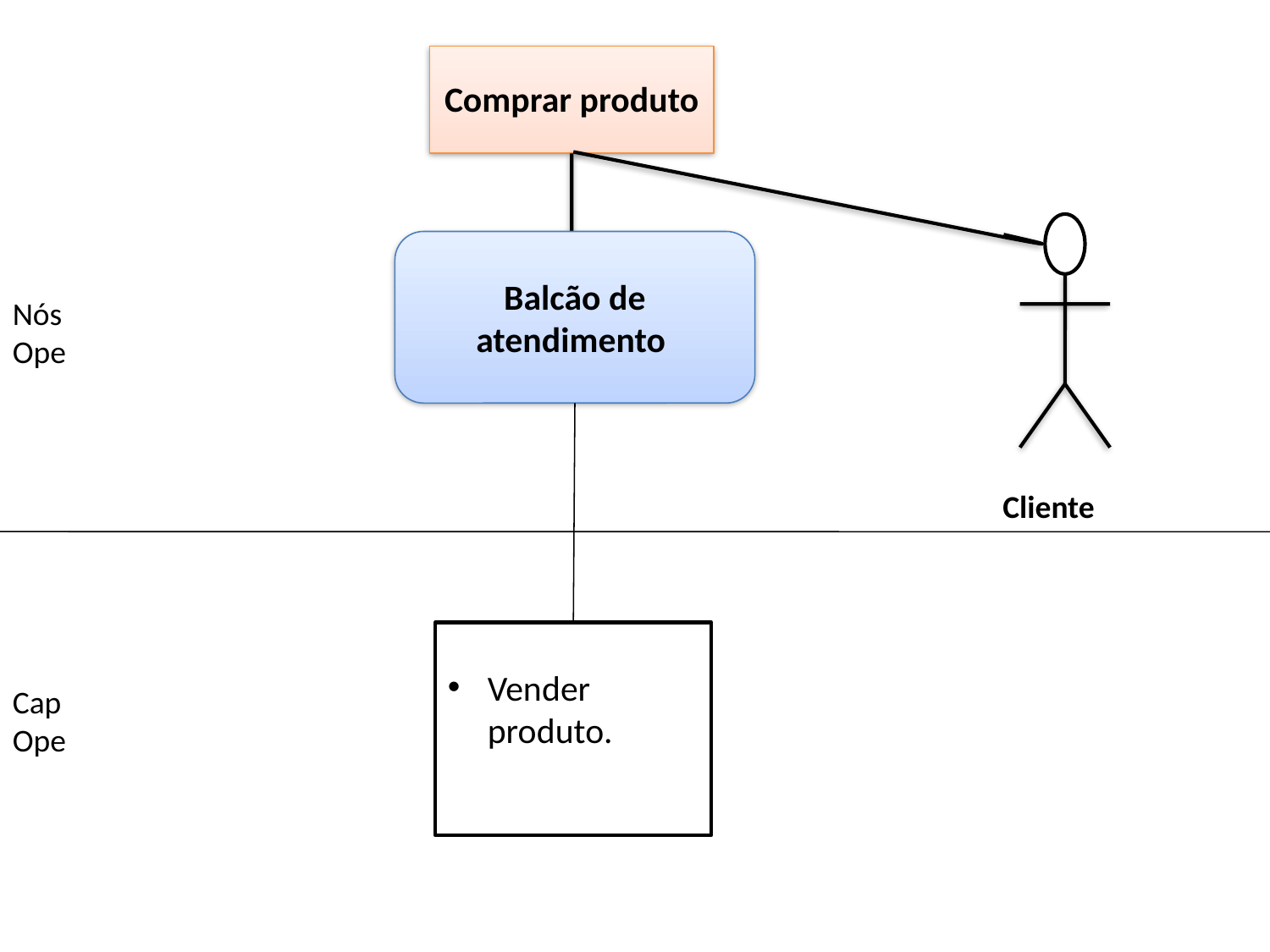

Comprar produto

Balcão de atendimento

Nós
Ope

Cliente

Vender produto.

Cap
Ope